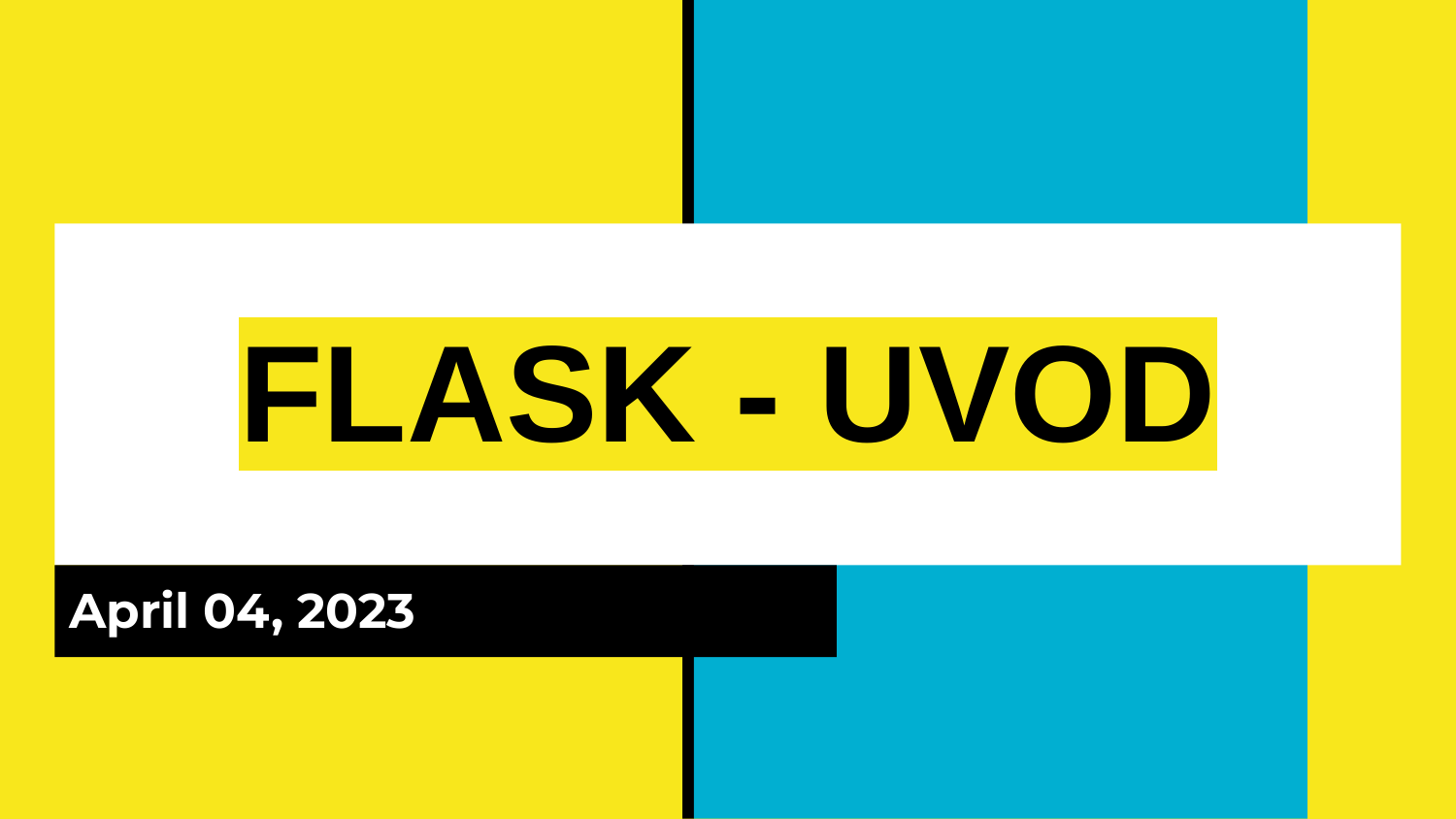

# FLASK - UVOD
April 04, 2023